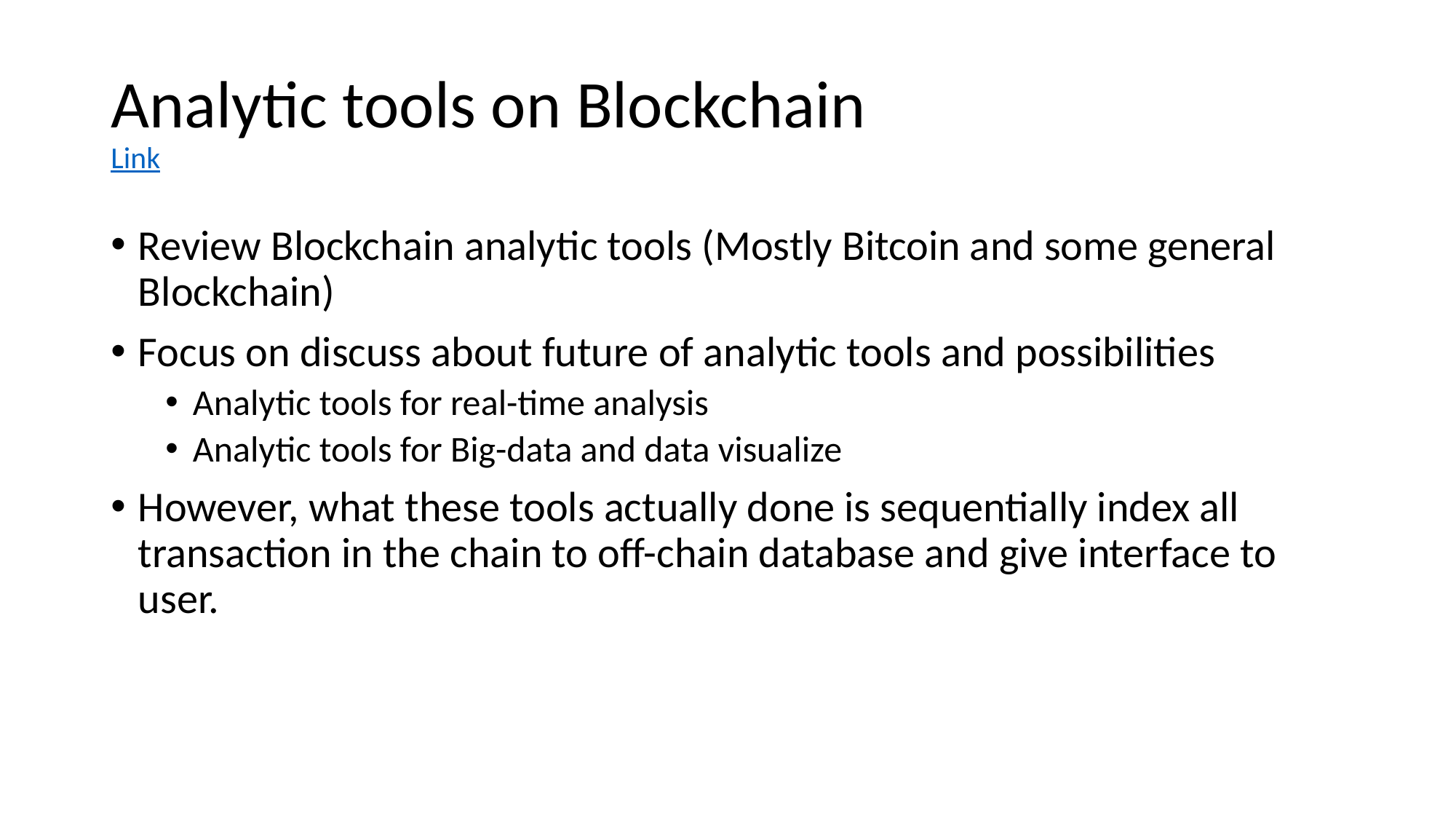

# Analytic tools on Blockchain Link
Review Blockchain analytic tools (Mostly Bitcoin and some general Blockchain)
Focus on discuss about future of analytic tools and possibilities
Analytic tools for real-time analysis
Analytic tools for Big-data and data visualize
However, what these tools actually done is sequentially index all transaction in the chain to off-chain database and give interface to user.